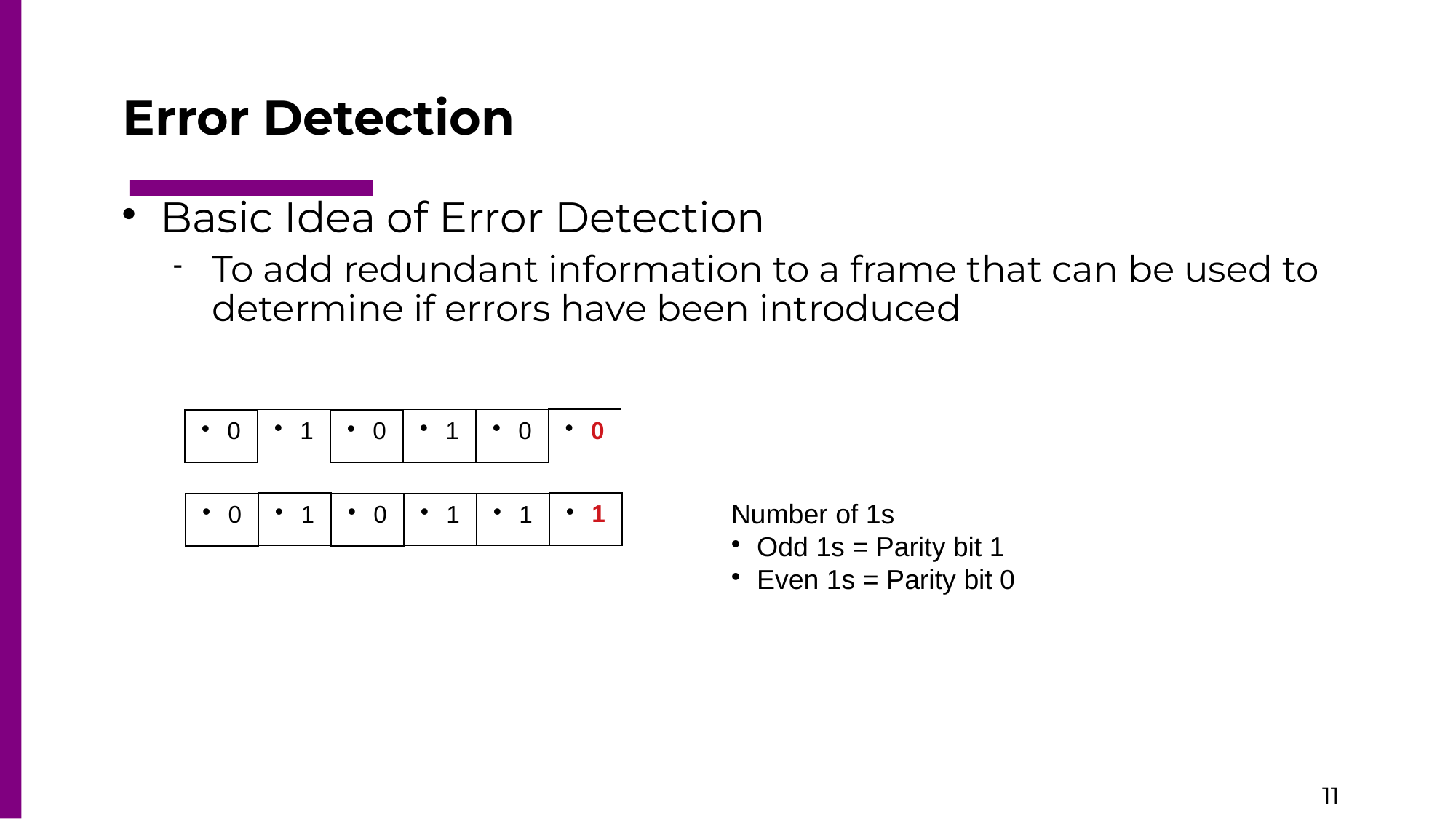

# Error Detection

Basic Idea of Error Detection
To add redundant information to a frame that can be used to determine if errors have been introduced

0
0
1
0
1
0
Number of 1s
Odd 1s = Parity bit 1
Even 1s = Parity bit 0
1
1
1
0
1
0